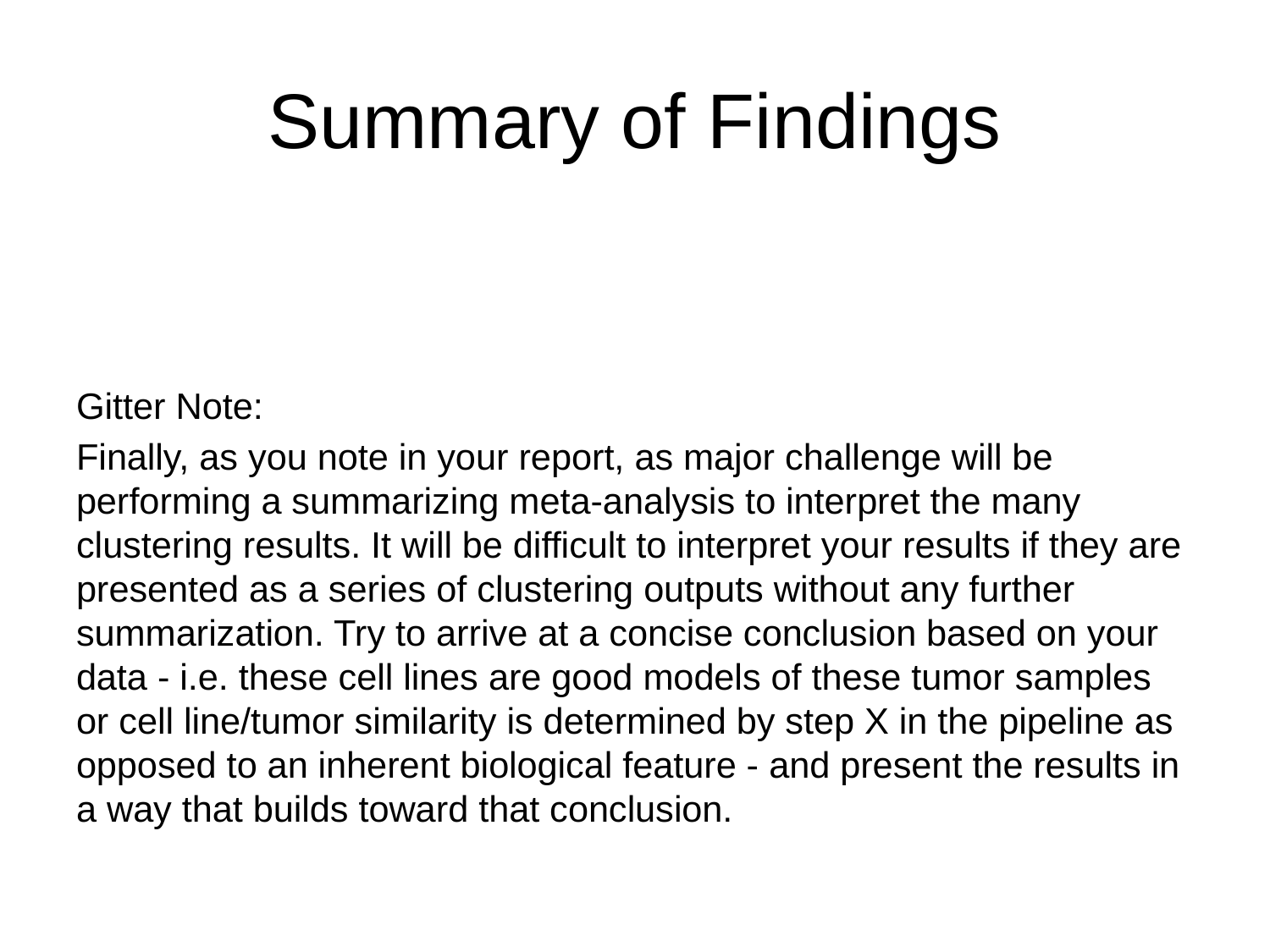

# Summary of Findings

Gitter Note:
Finally, as you note in your report, as major challenge will be performing a summarizing meta-analysis to interpret the many clustering results. It will be difficult to interpret your results if they are presented as a series of clustering outputs without any further summarization. Try to arrive at a concise conclusion based on your data - i.e. these cell lines are good models of these tumor samples or cell line/tumor similarity is determined by step X in the pipeline as opposed to an inherent biological feature - and present the results in a way that builds toward that conclusion.